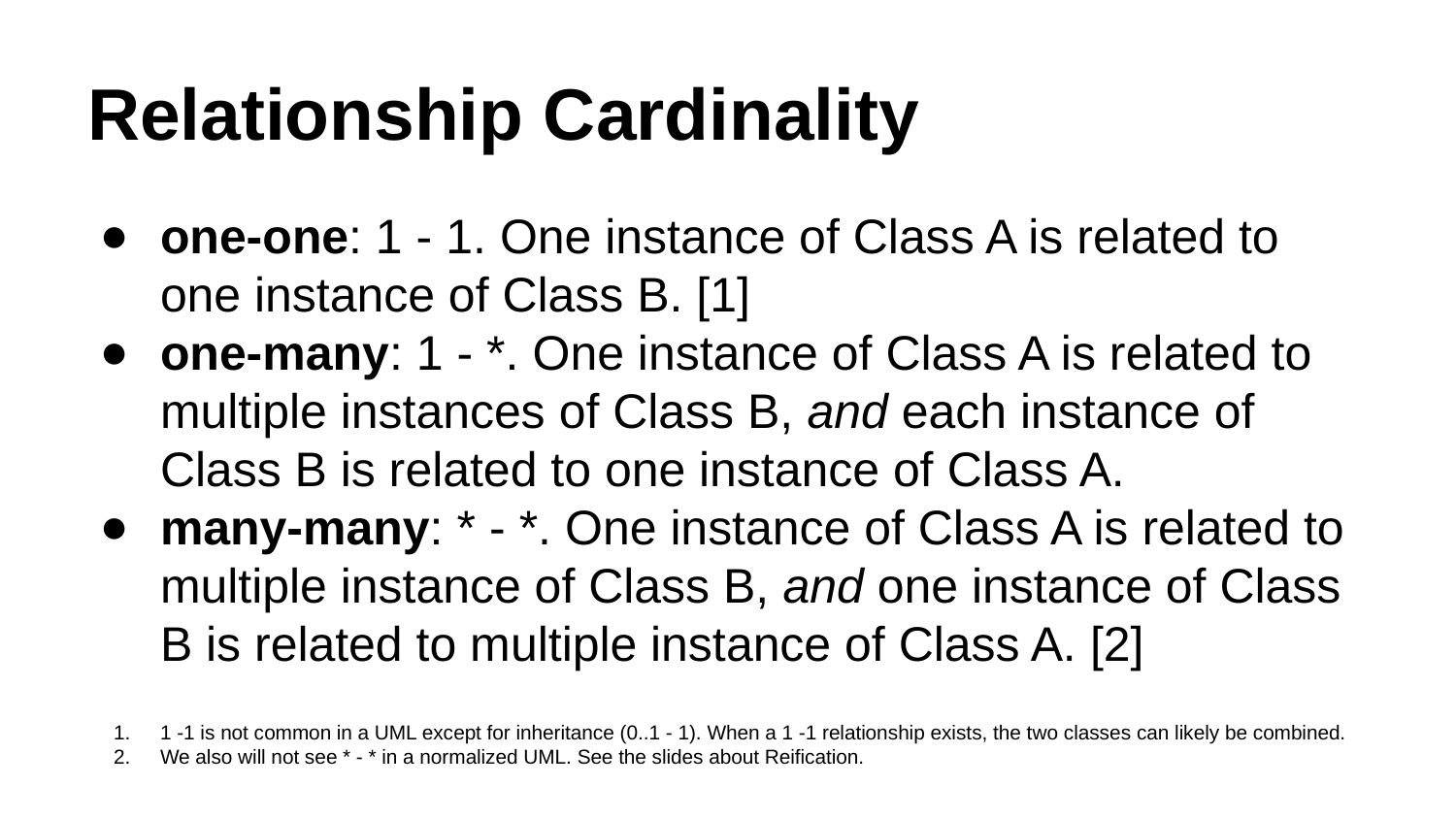

# Relationship Cardinality
one-one: 1 - 1. One instance of Class A is related to one instance of Class B. [1]
one-many: 1 - *. One instance of Class A is related to multiple instances of Class B, and each instance of Class B is related to one instance of Class A.
many-many: * - *. One instance of Class A is related to multiple instance of Class B, and one instance of Class B is related to multiple instance of Class A. [2]

1 -1 is not common in a UML except for inheritance (0..1 - 1). When a 1 -1 relationship exists, the two classes can likely be combined.
We also will not see * - * in a normalized UML. See the slides about Reification.